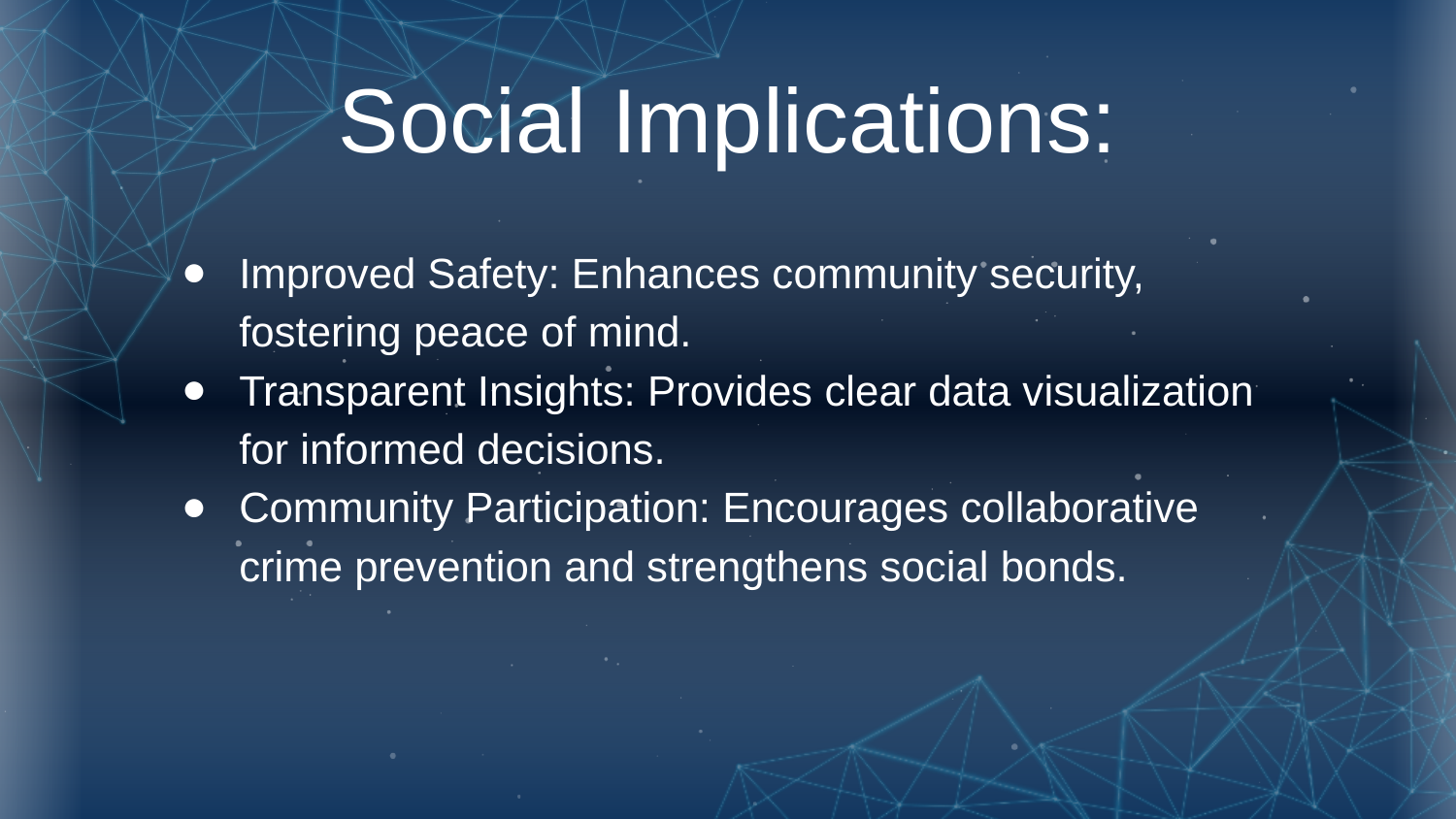

# Social Implications:

Improved Safety: Enhances community security, fostering peace of mind.
Transparent Insights: Provides clear data visualization for informed decisions.
Community Participation: Encourages collaborative crime prevention and strengthens social bonds.